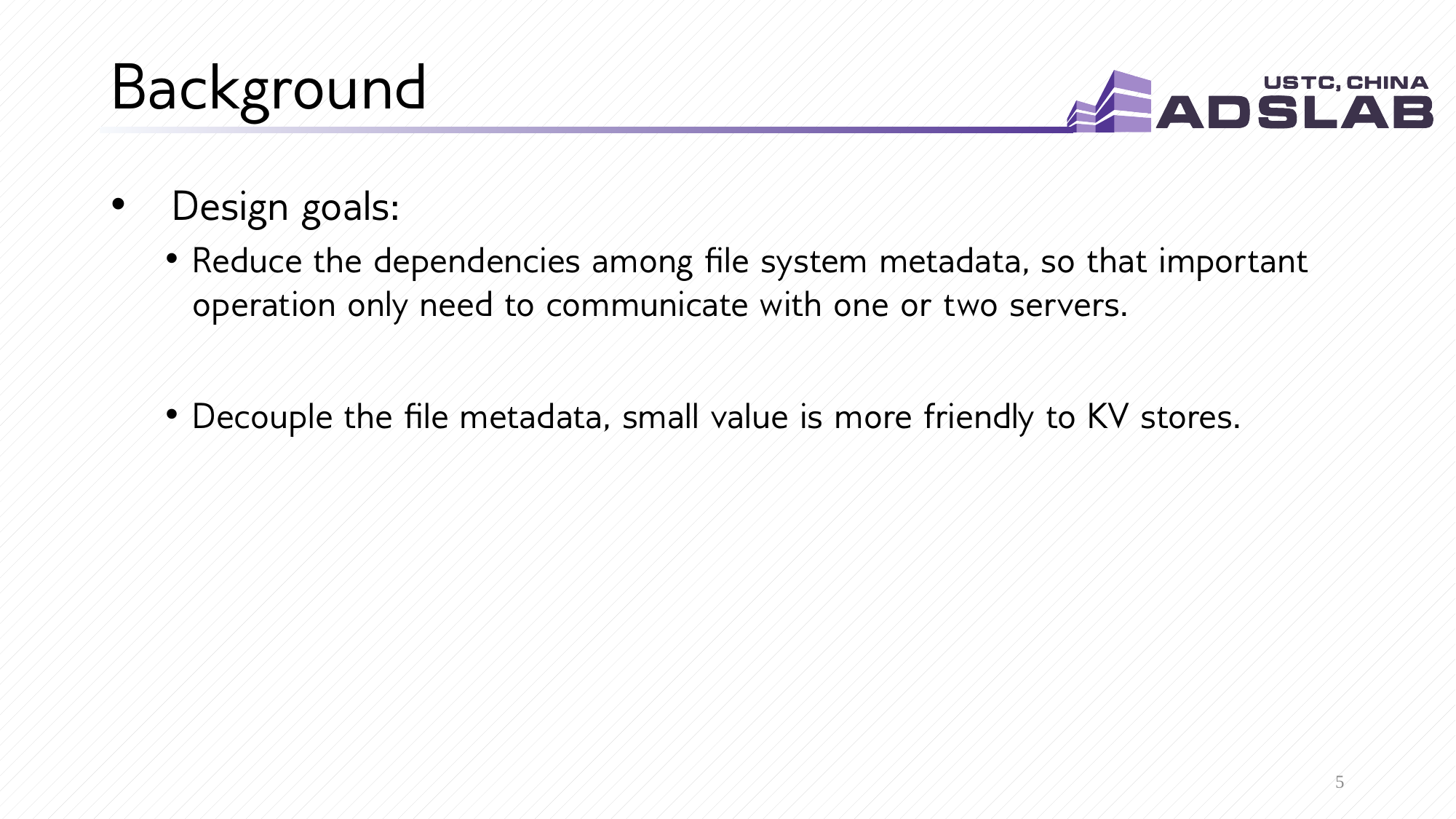

# Background
Design goals:
Reduce the dependencies among file system metadata, so that important operation only need to communicate with one or two servers.

Decouple the file metadata, small value is more friendly to KV stores.